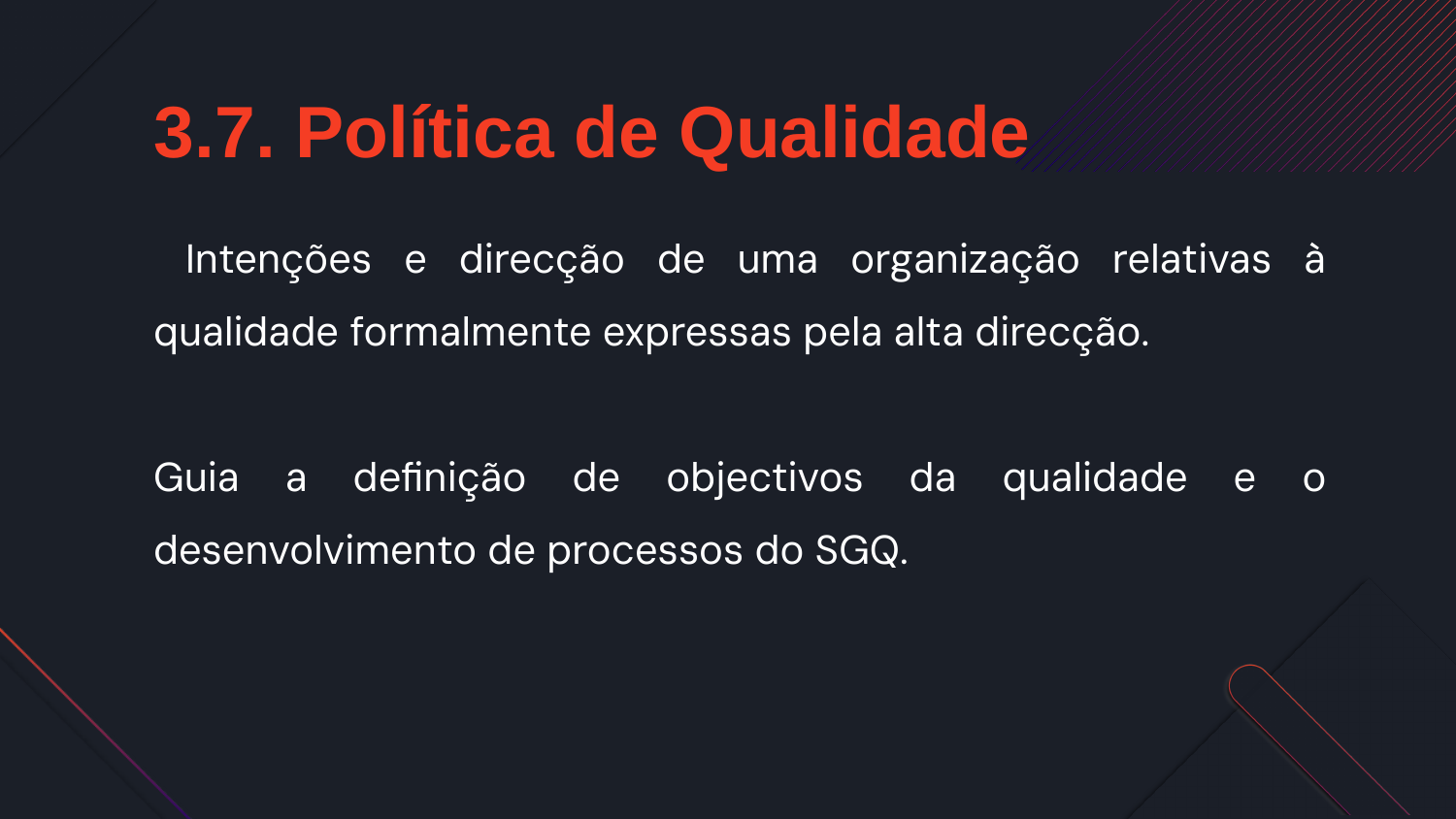

# 3.7. Política de Qualidade
 Intenções e direcção de uma organização relativas à qualidade formalmente expressas pela alta direcção.

Guia a definição de objectivos da qualidade e o desenvolvimento de processos do SGQ.